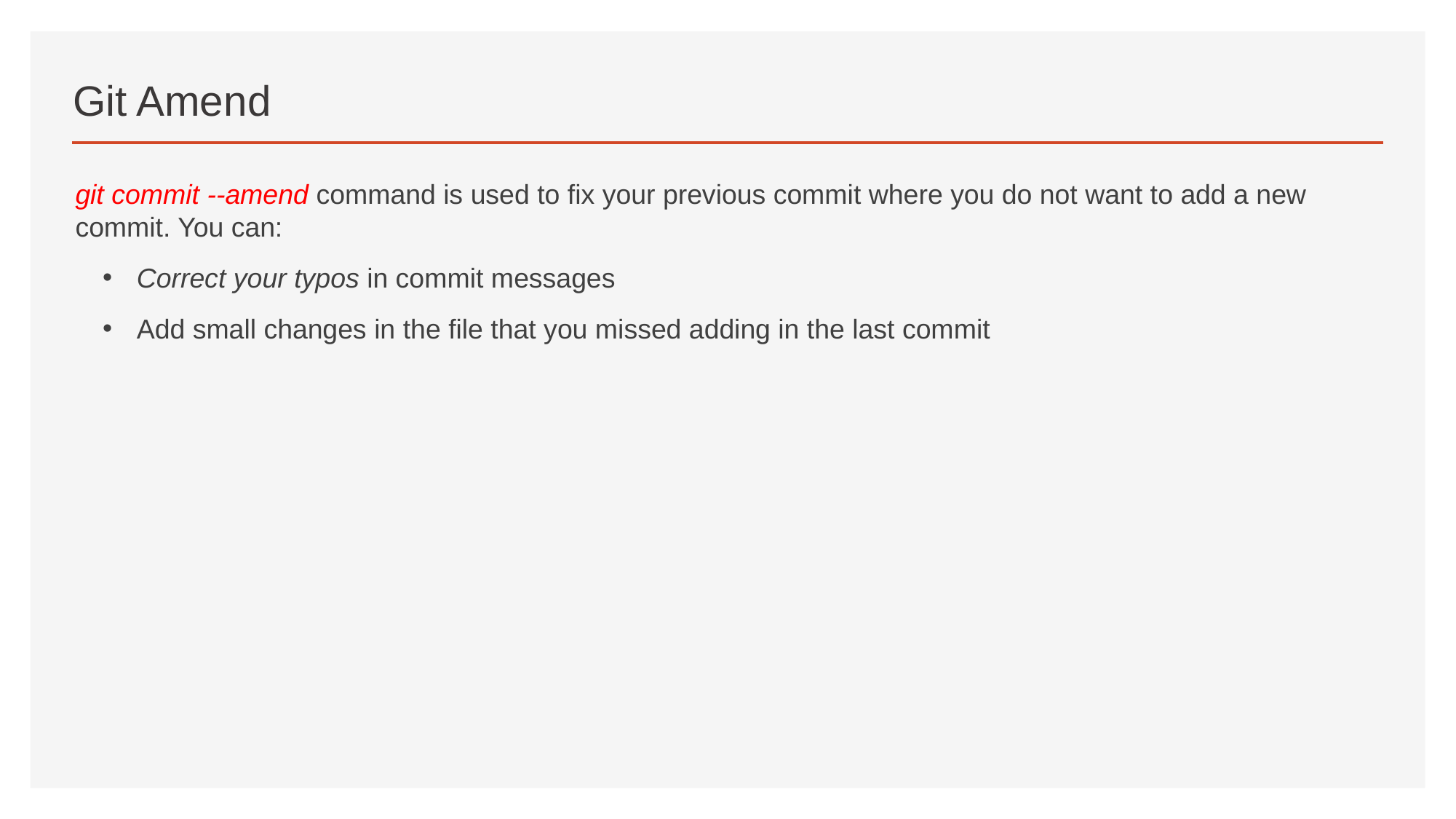

# Git Amend
git commit --amend command is used to fix your previous commit where you do not want to add a new commit. You can:
Correct your typos in commit messages
Add small changes in the file that you missed adding in the last commit